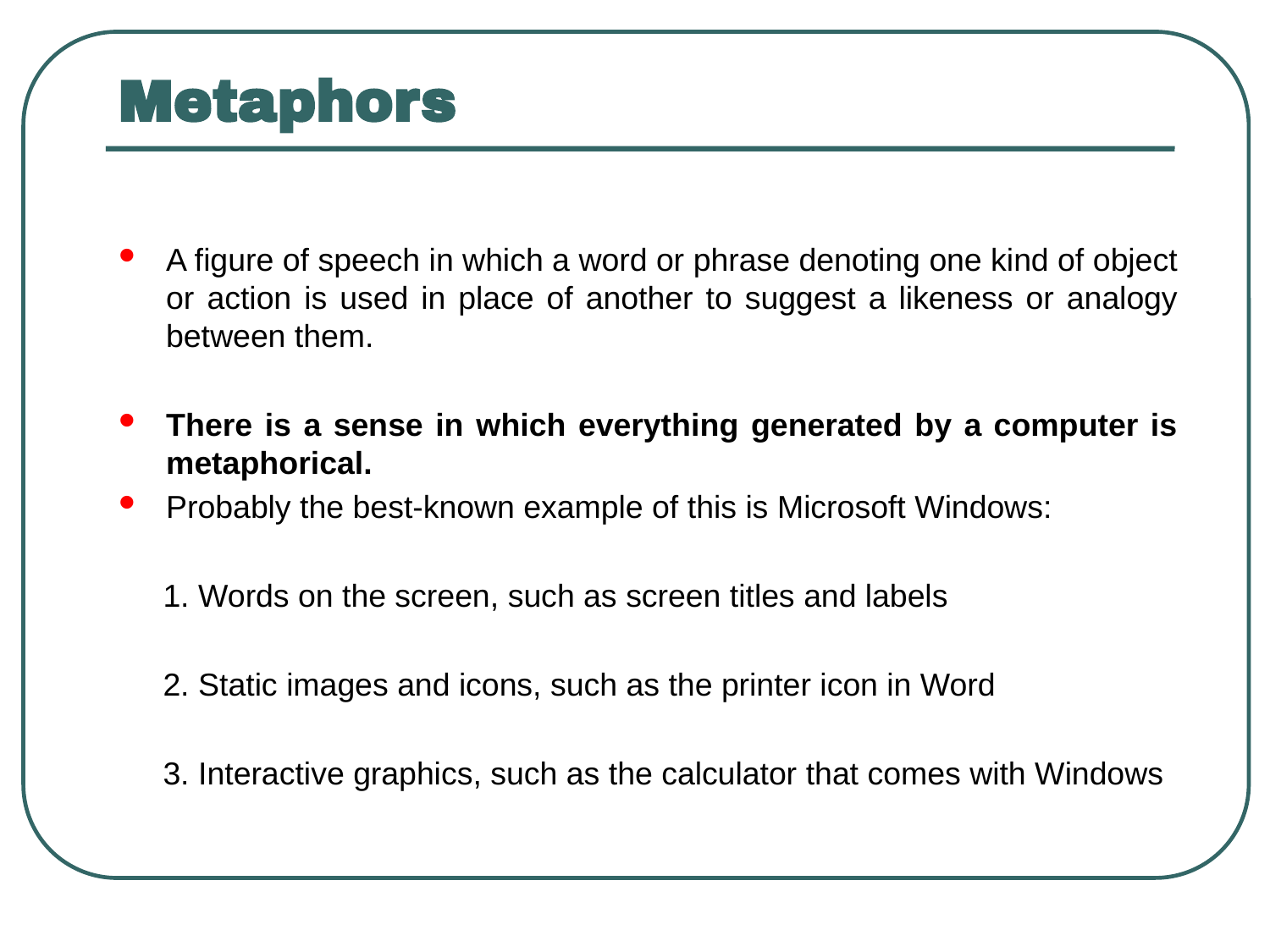

# Metaphors

A figure of speech in which a word or phrase denoting one kind of object or action is used in place of another to suggest a likeness or analogy between them.

There is a sense in which everything generated by a computer is metaphorical.
Probably the best-known example of this is Microsoft Windows:

     1. Words on the screen, such as screen titles and labels

     2. Static images and icons, such as the printer icon in Word

     3. Interactive graphics, such as the calculator that comes with Windows